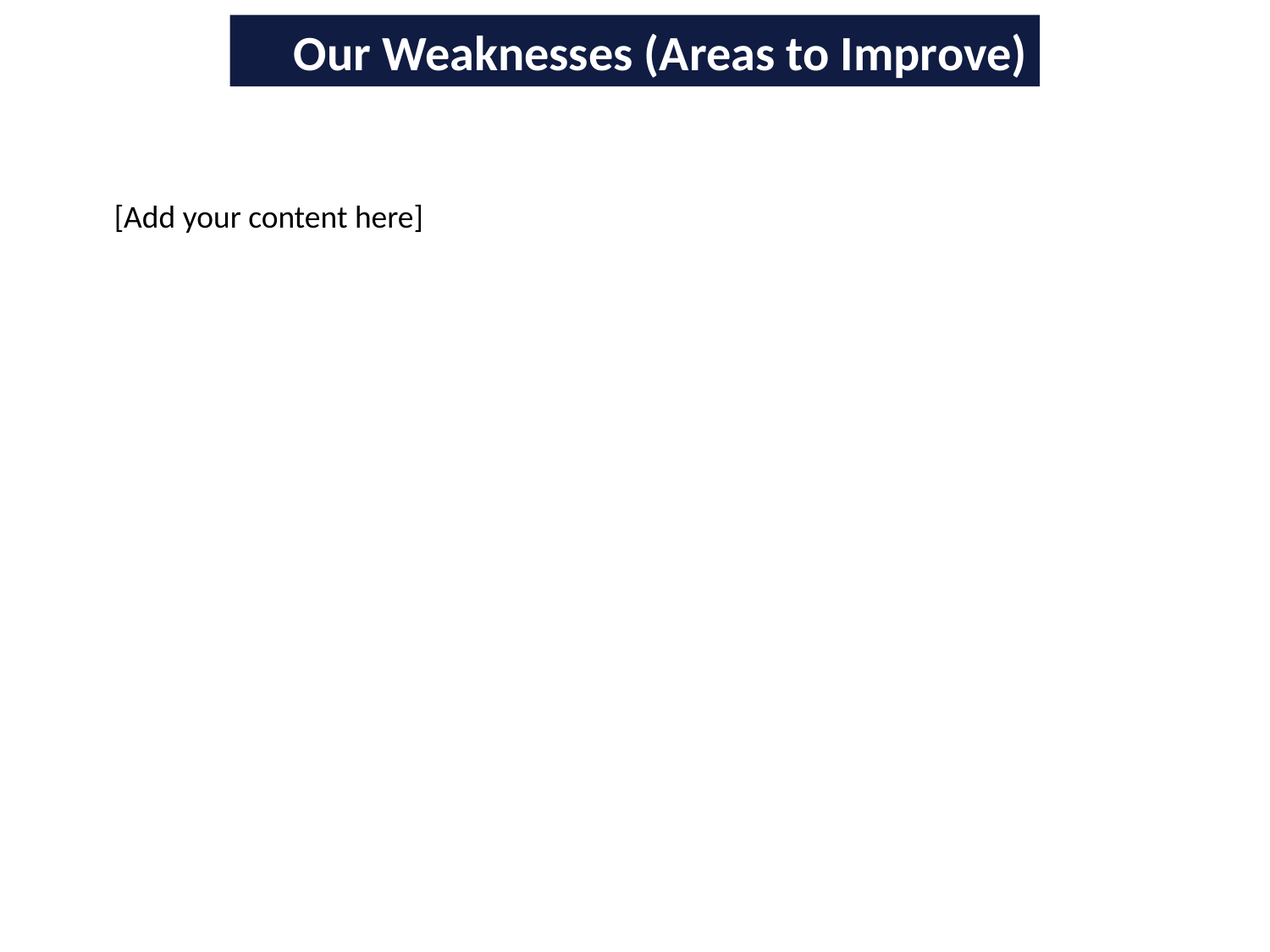

Our Weaknesses (Areas to Improve)
[Add your content here]